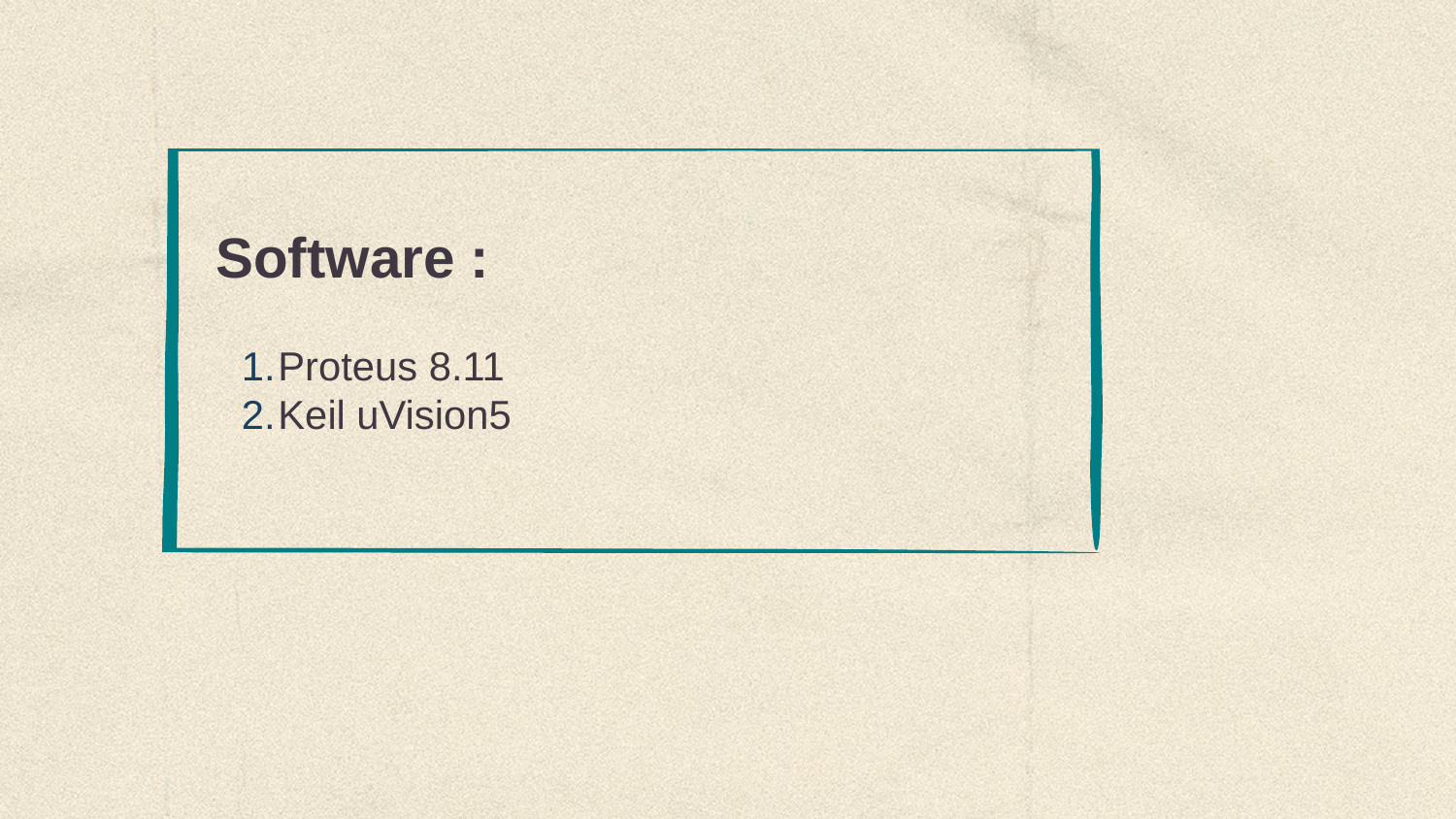

# Software :
Proteus 8.11
Keil uVision5